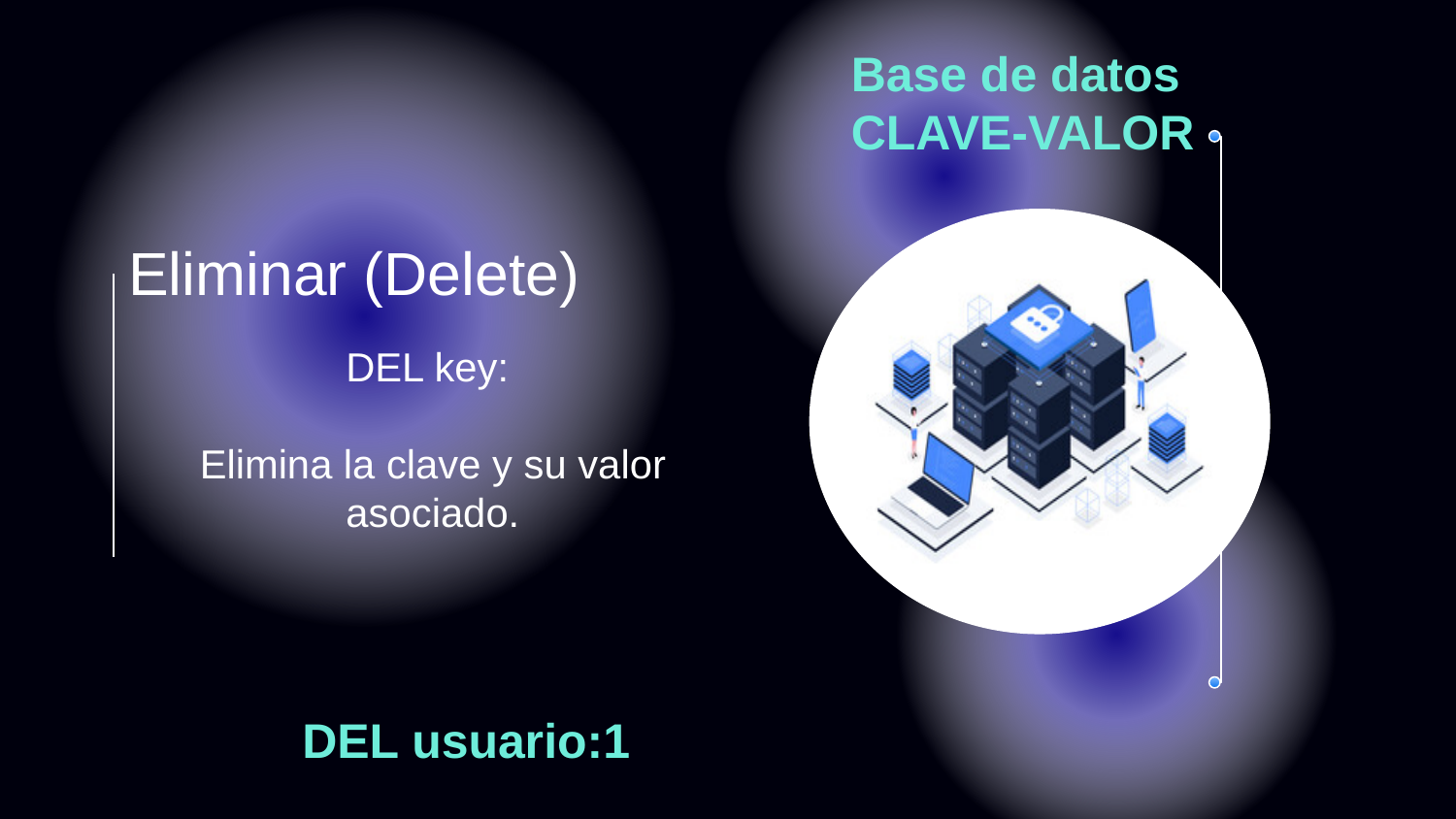

Base de datos CLAVE-VALOR

# Eliminar (Delete)
DEL key:

Elimina la clave y su valor asociado.

DEL usuario:1